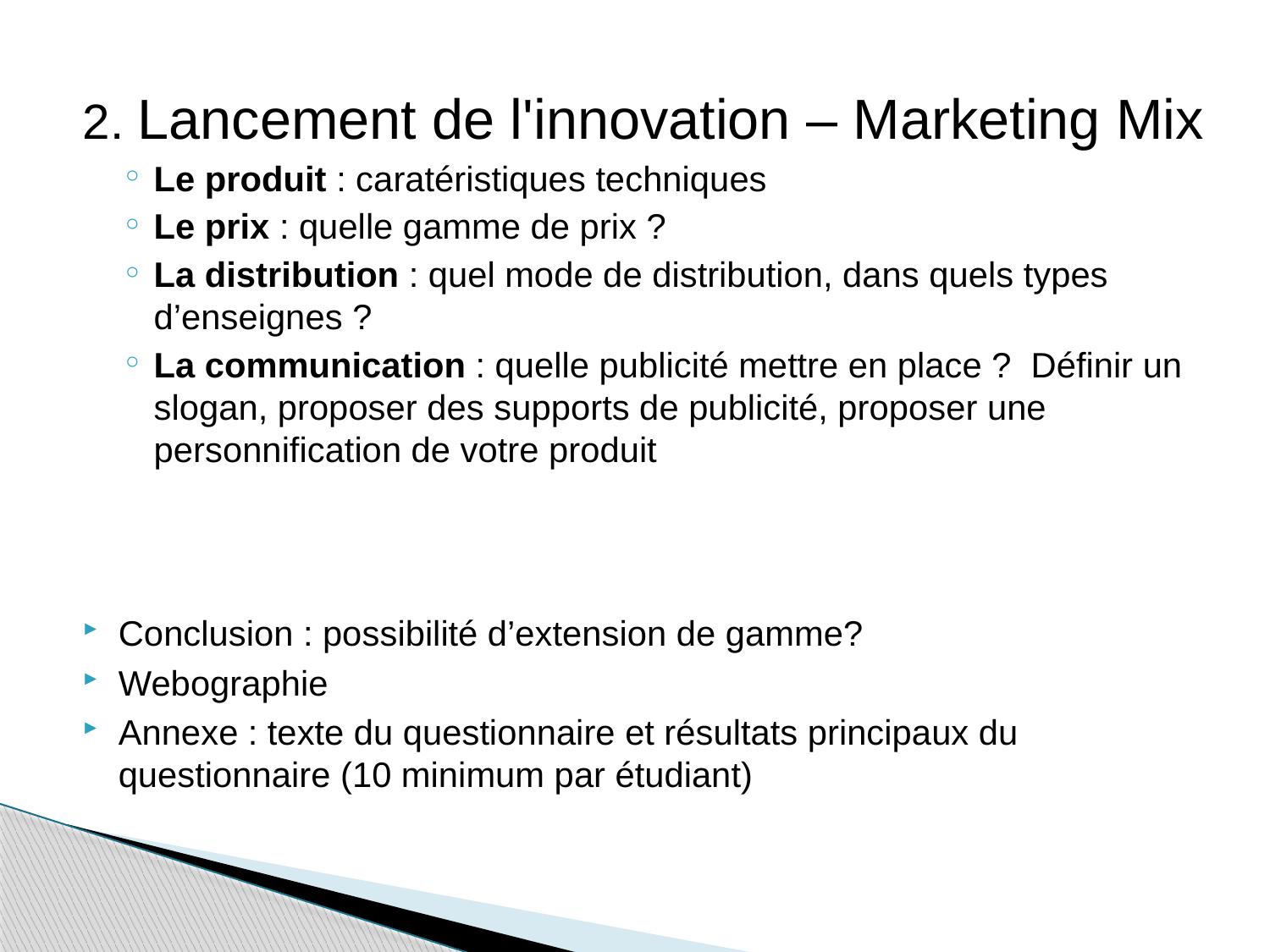

2. Lancement de l'innovation – Marketing Mix
Le produit : caratéristiques techniques
Le prix : quelle gamme de prix ?
La distribution : quel mode de distribution, dans quels types d’enseignes ?
La communication : quelle publicité mettre en place ?  Définir un slogan, proposer des supports de publicité, proposer une personnification de votre produit

Conclusion : possibilité d’extension de gamme?
Webographie
Annexe : texte du questionnaire et résultats principaux du questionnaire (10 minimum par étudiant)